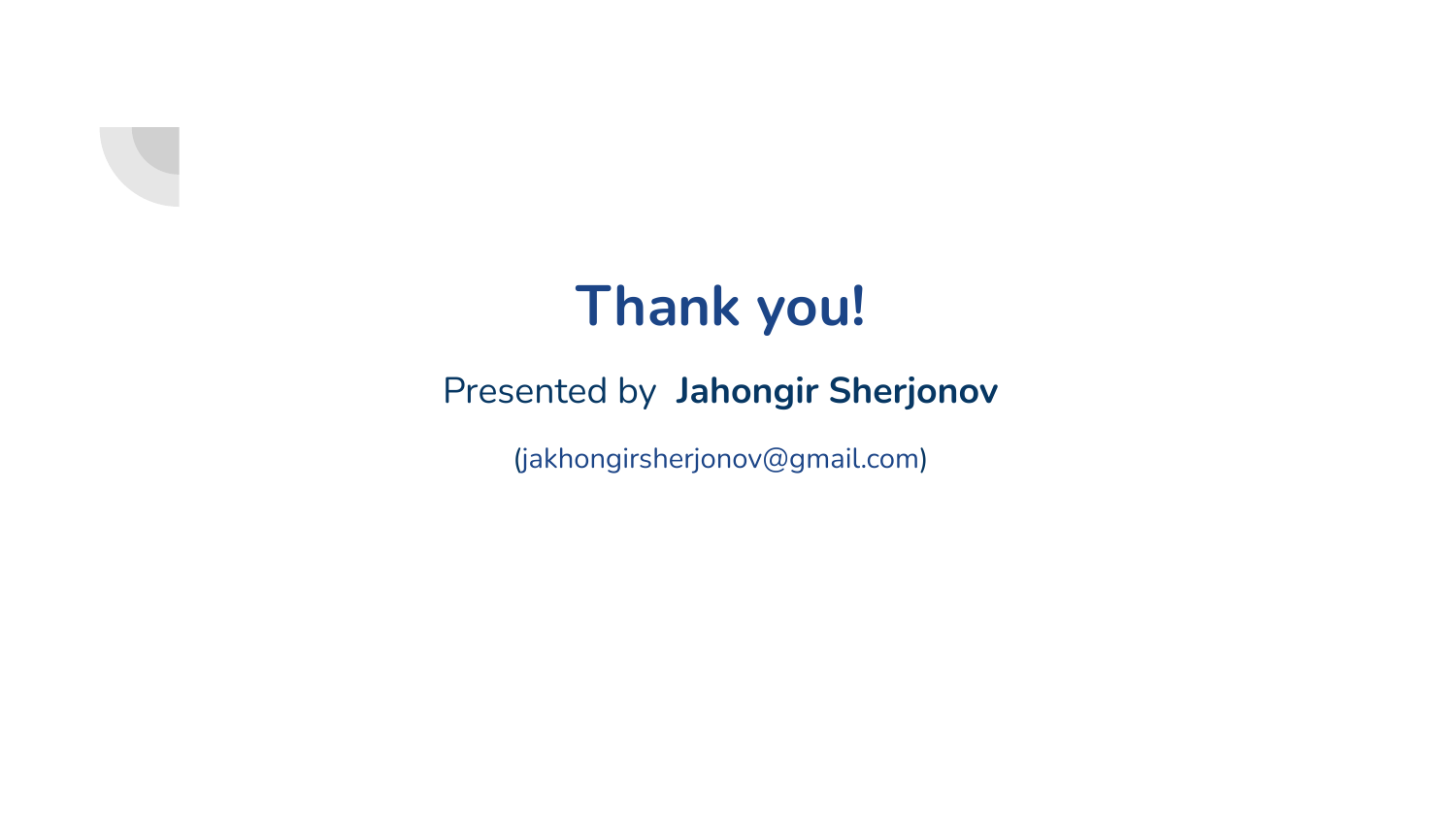

Thank you!
Presented by  Jahongir Sherjonov
(jakhongirsherjonov@gmail.com)